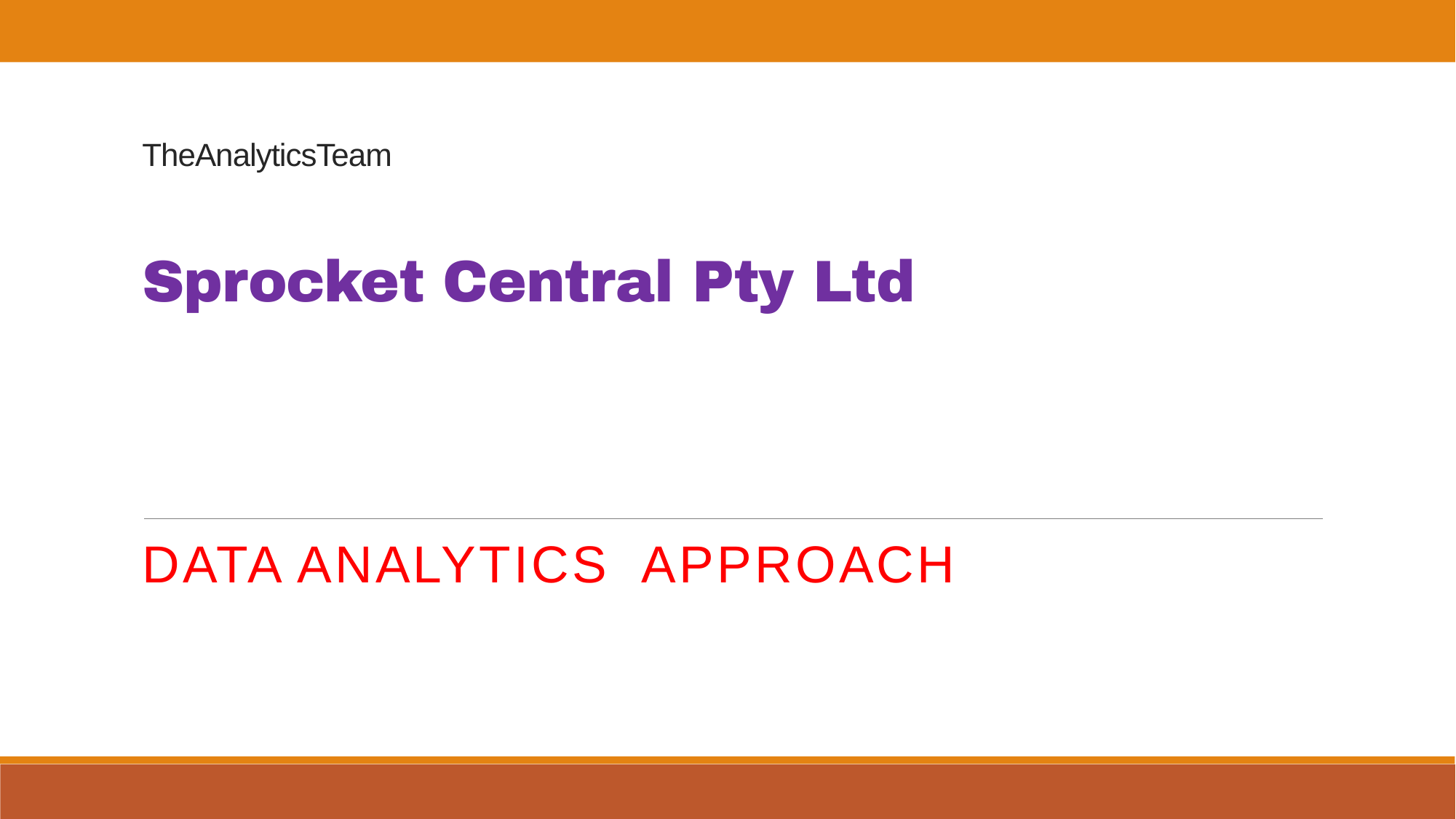

# TheAnalyticsTeam Sprocket Central Pty Ltd
Data analytics  approach